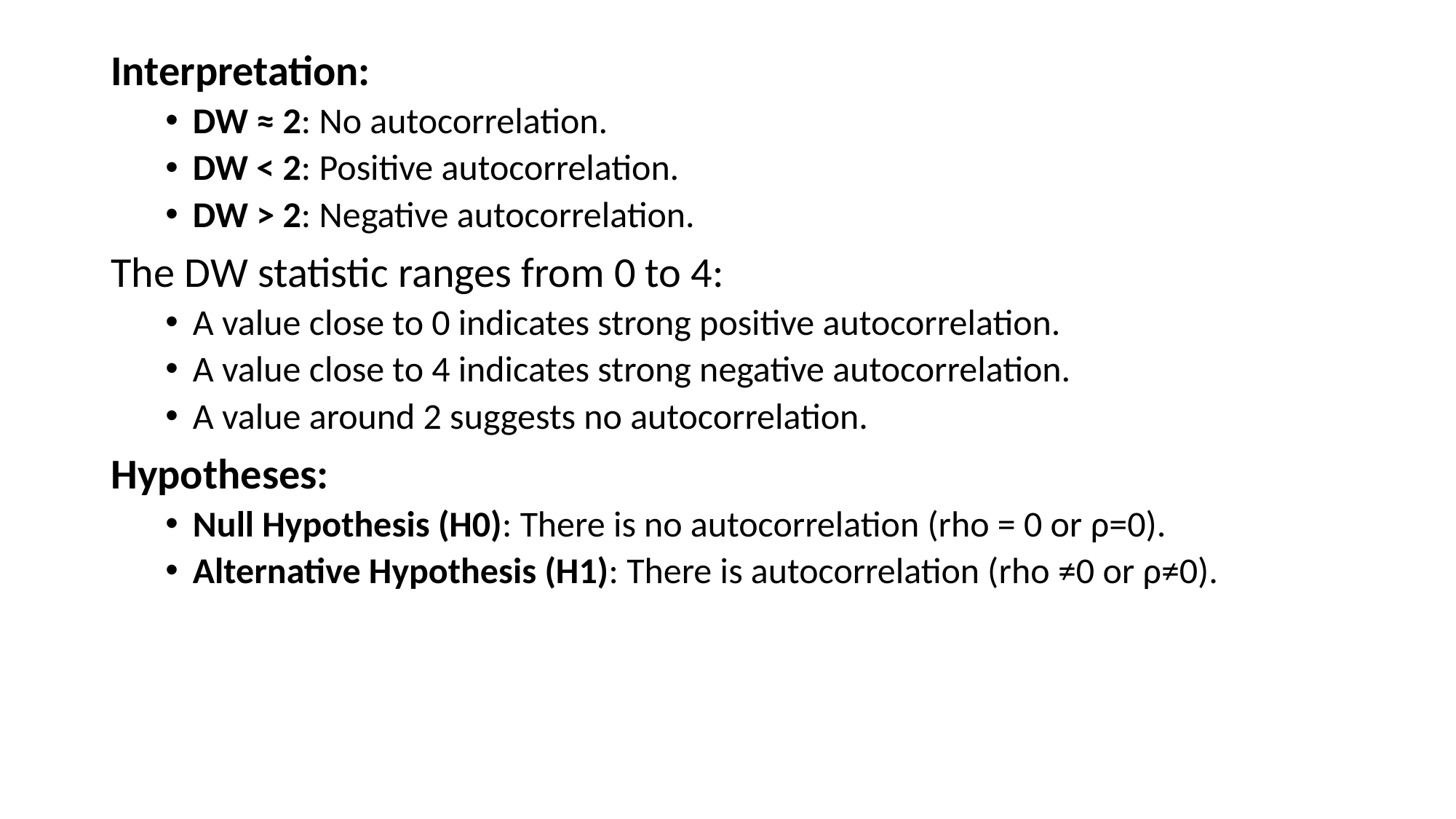

Interpretation:
DW ≈ 2: No autocorrelation.
DW < 2: Positive autocorrelation.
DW > 2: Negative autocorrelation.
The DW statistic ranges from 0 to 4:
A value close to 0 indicates strong positive autocorrelation.
A value close to 4 indicates strong negative autocorrelation.
A value around 2 suggests no autocorrelation.
Hypotheses:
Null Hypothesis (H0): There is no autocorrelation (rho = 0 or ρ=0).
Alternative Hypothesis (H1): There is autocorrelation (rho ≠0 or ρ≠0).